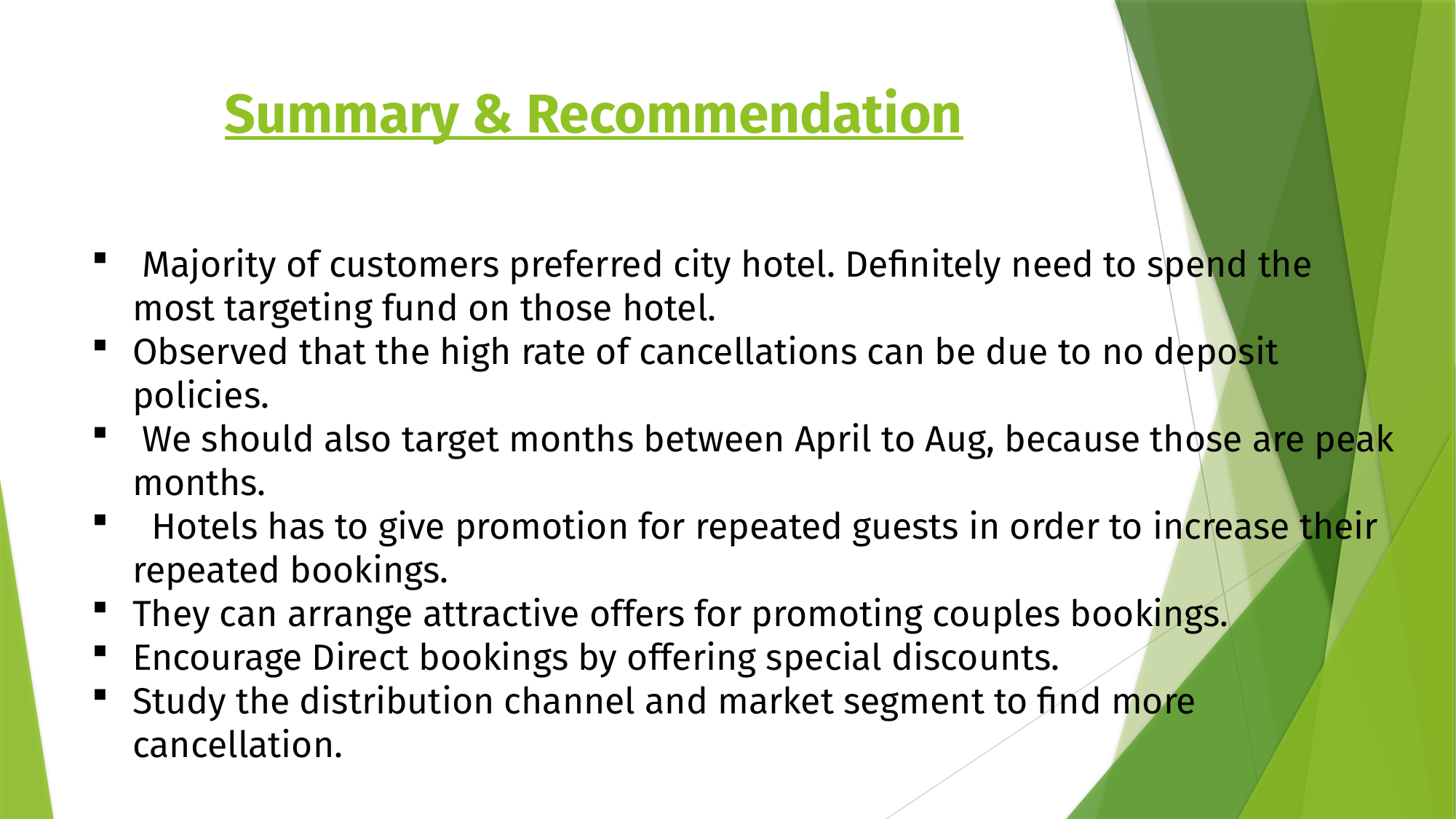

# Summary & Recommendation

 Majority of customers preferred city hotel. Definitely need to spend the most targeting fund on those hotel.
Observed that the high rate of cancellations can be due to no deposit policies.
 We should also target months between April to Aug, because those are peak months.
  Hotels has to give promotion for repeated guests in order to increase their repeated bookings.
They can arrange attractive offers for promoting couples bookings.
Encourage Direct bookings by offering special discounts.
Study the distribution channel and market segment to find more cancellation.